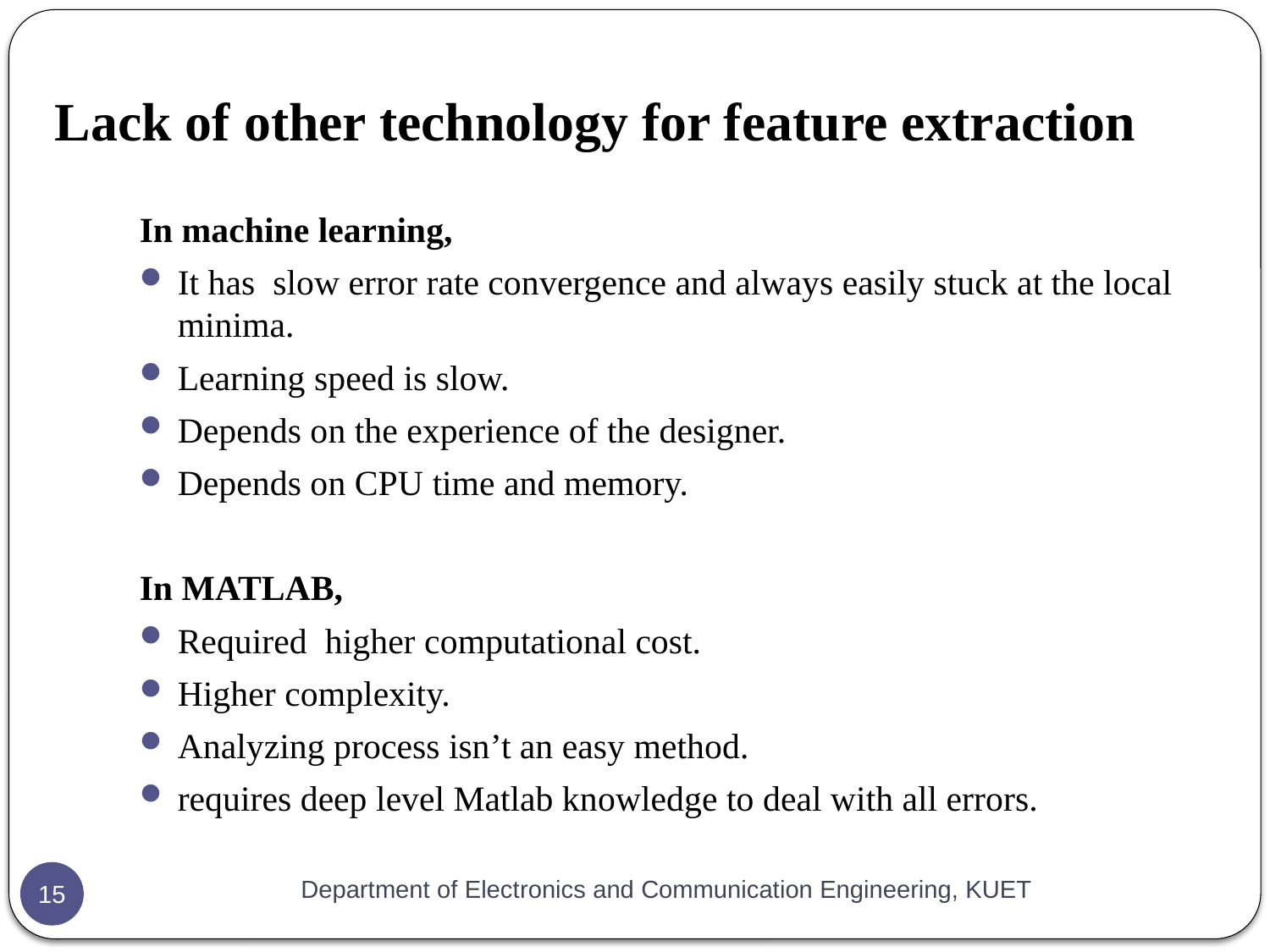

# Lack of other technology for feature extraction
In machine learning,
It has  slow error rate convergence and always easily stuck at the local minima.
Learning speed is slow.
Depends on the experience of the designer.
Depends on CPU time and memory.

In MATLAB,
Required  higher computational cost.
Higher complexity.
Analyzing process isn’t an easy method.
requires deep level Matlab knowledge to deal with all errors.

Department of Electronics and Communication Engineering, KUET
15